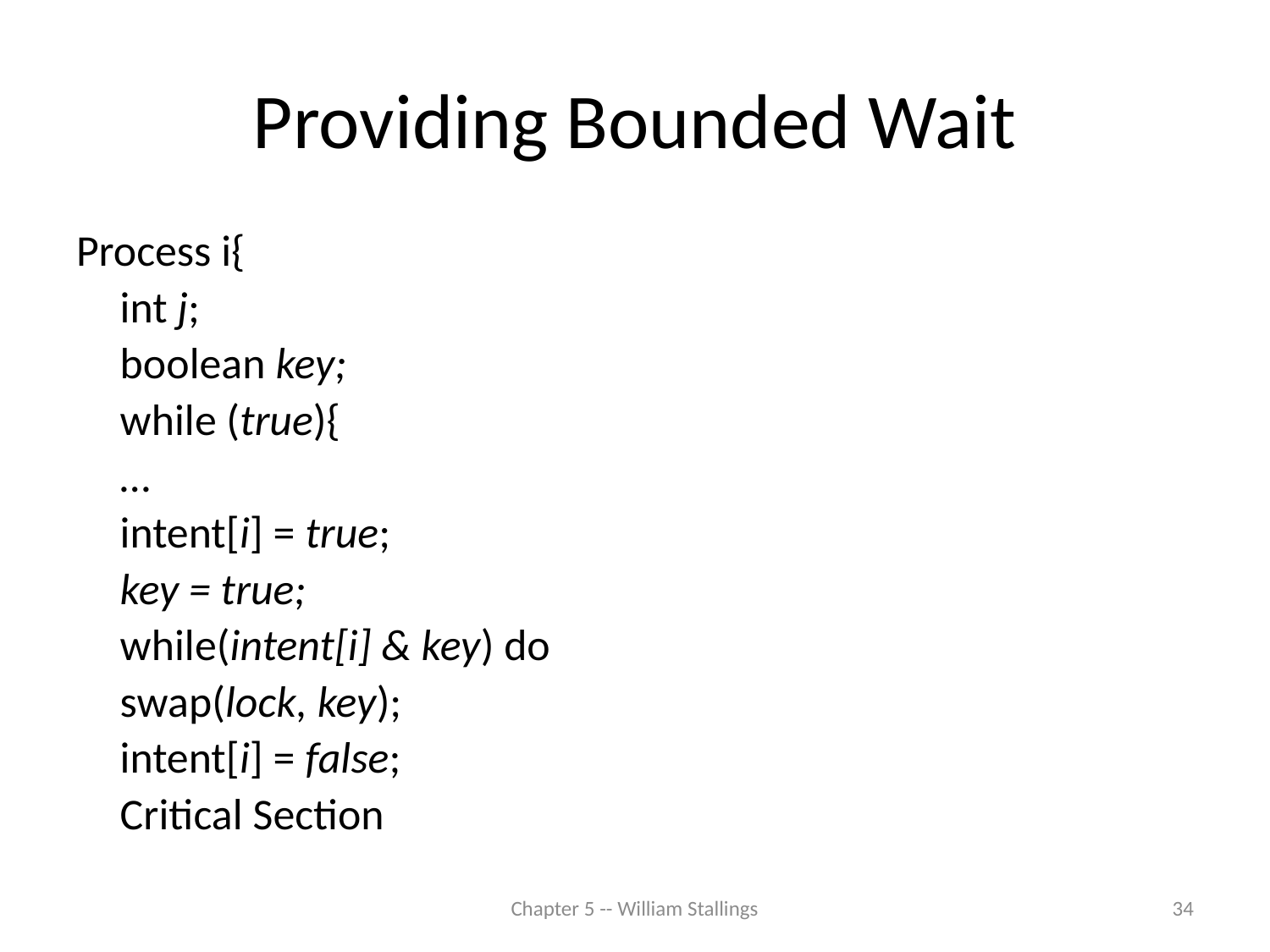

# Providing Bounded Wait
Process i{
		int j;
		boolean key;
		while (true){
			…
			intent[i] = true;
			key = true;
			while(intent[i] & key) do
				swap(lock, key);
			intent[i] = false;
			Critical Section

Chapter 5 -- William Stallings
34